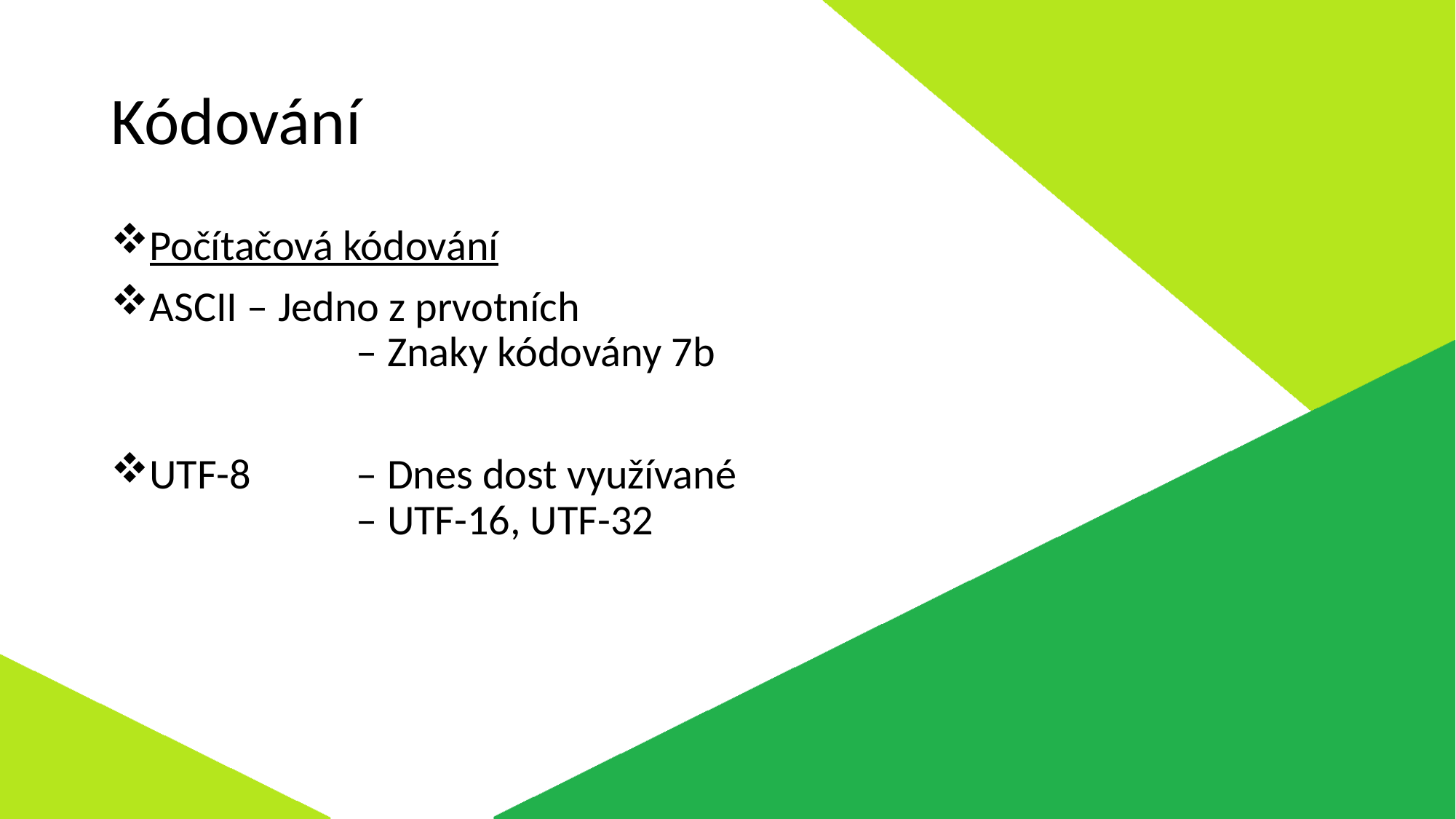

# Kódování
Počítačová kódování
ASCII	– Jedno z prvotních
		– Znaky kódovány 7b

UTF-8	– Dnes dost využívané
		– UTF-16, UTF-32